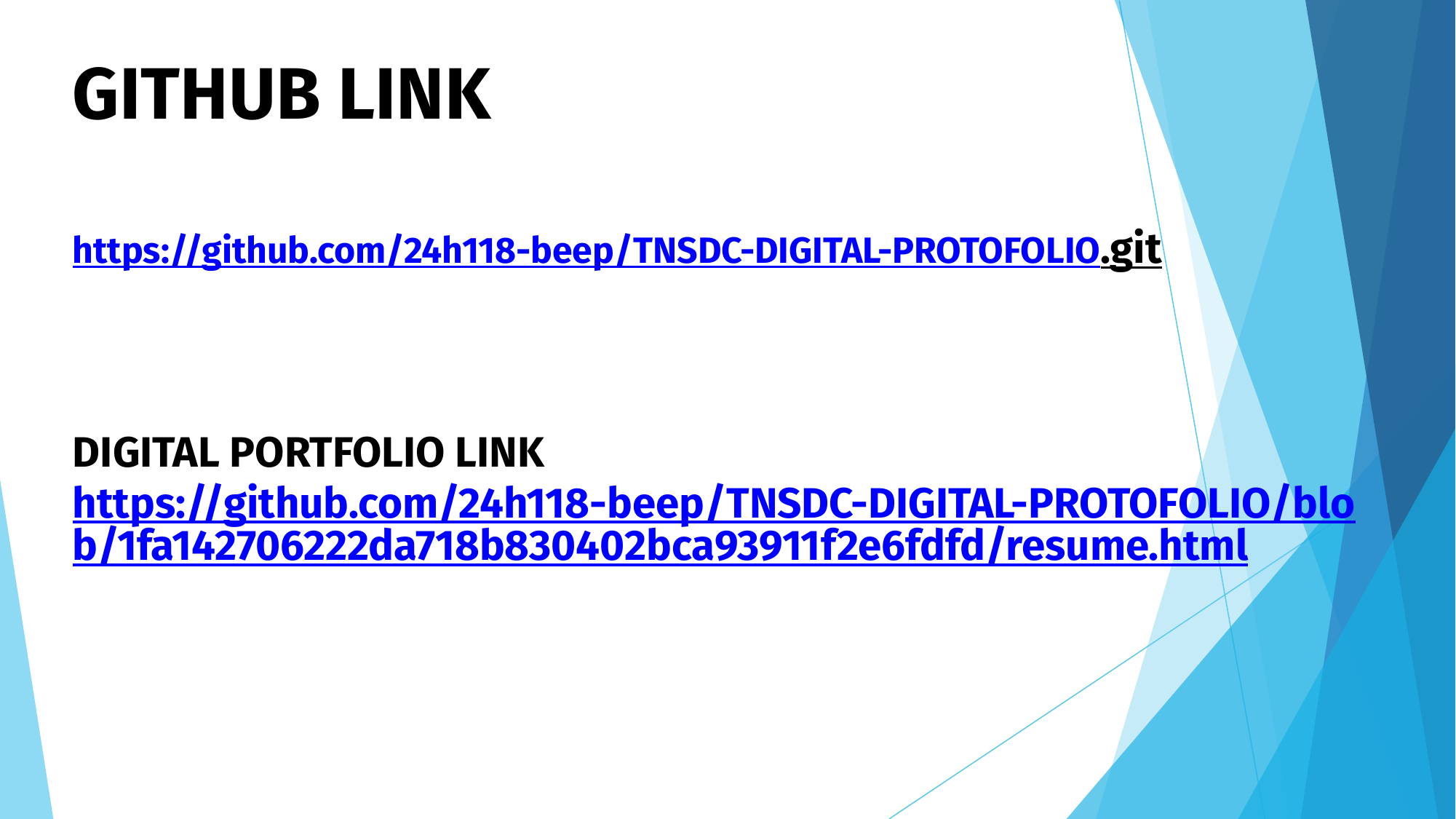

# GITHUB LINK https://github.com/24h118-beep/TNSDC-DIGITAL-PROTOFOLIO.git DIGITAL PORTFOLIO LINK https://github.com/24h118-beep/TNSDC-DIGITAL-PROTOFOLIO/blob/1fa142706222da718b830402bca93911f2e6fdfd/resume.html